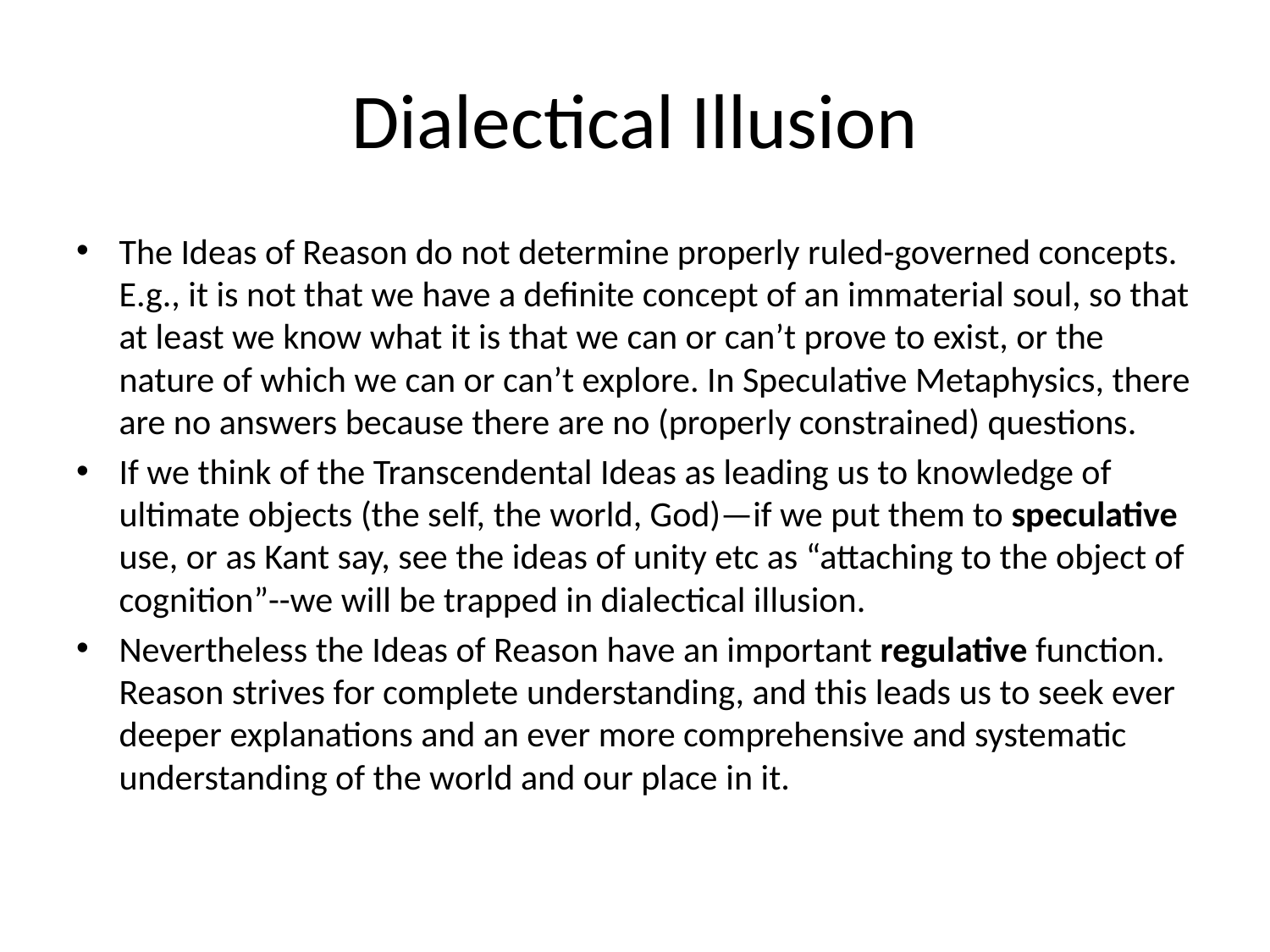

# Dialectical Illusion
The Ideas of Reason do not determine properly ruled-governed concepts. E.g., it is not that we have a definite concept of an immaterial soul, so that at least we know what it is that we can or can’t prove to exist, or the nature of which we can or can’t explore. In Speculative Metaphysics, there are no answers because there are no (properly constrained) questions.
If we think of the Transcendental Ideas as leading us to knowledge of ultimate objects (the self, the world, God)—if we put them to speculative use, or as Kant say, see the ideas of unity etc as “attaching to the object of cognition”--we will be trapped in dialectical illusion.
Nevertheless the Ideas of Reason have an important regulative function. Reason strives for complete understanding, and this leads us to seek ever deeper explanations and an ever more comprehensive and systematic understanding of the world and our place in it.